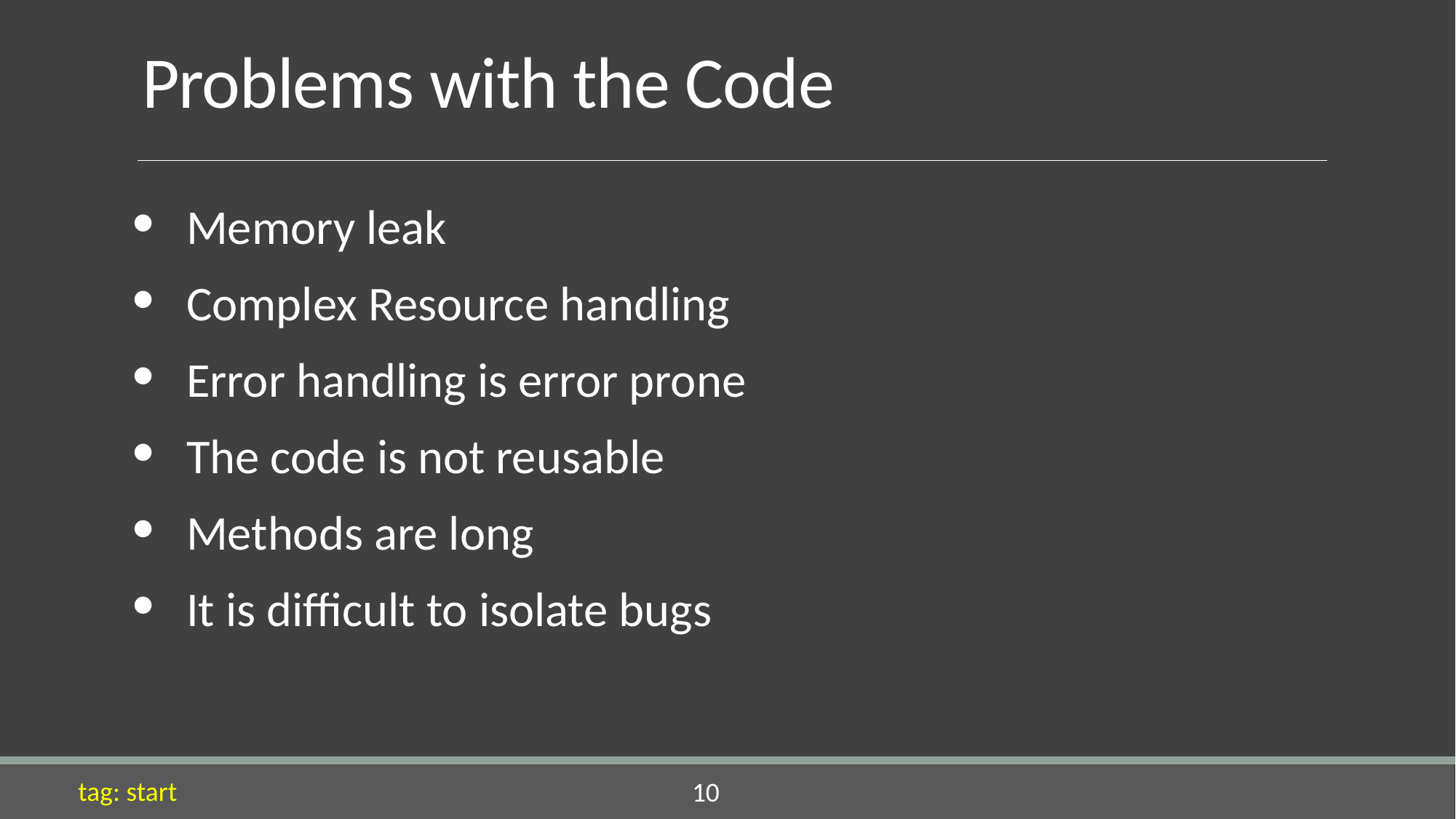

# Problems with the Code
Memory leak
Complex Resource handling
Error handling is error prone
The code is not reusable
Methods are long
It is difficult to isolate bugs

tag: start